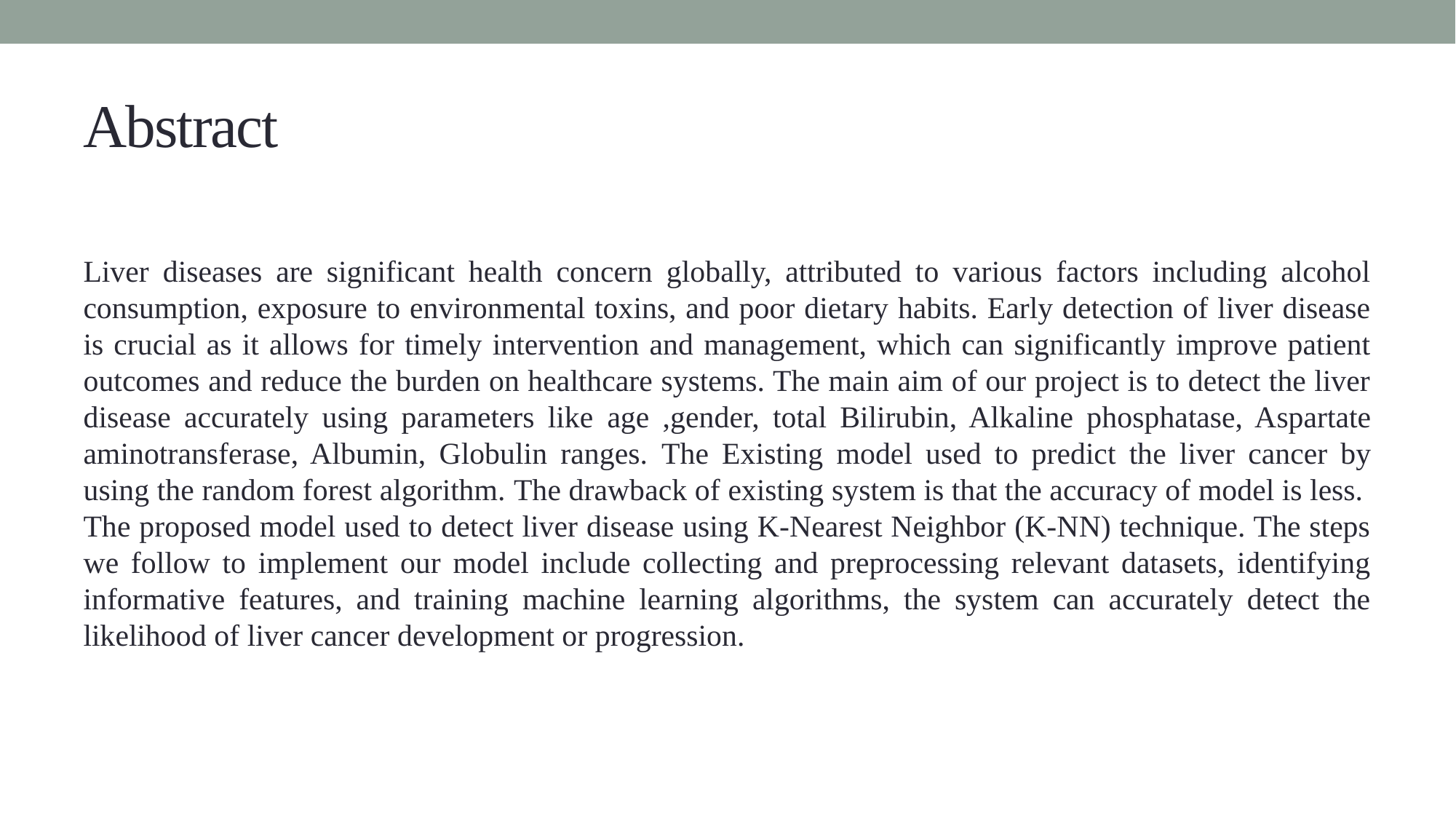

# Abstract
Liver diseases are significant health concern globally, attributed to various factors including alcohol consumption, exposure to environmental toxins, and poor dietary habits. Early detection of liver disease is crucial as it allows for timely intervention and management, which can significantly improve patient outcomes and reduce the burden on healthcare systems. The main aim of our project is to detect the liver disease accurately using parameters like age ,gender, total Bilirubin, Alkaline phosphatase, Aspartate aminotransferase, Albumin, Globulin ranges. The Existing model used to predict the liver cancer by using the random forest algorithm. The drawback of existing system is that the accuracy of model is less.  The proposed model used to detect liver disease using K-Nearest Neighbor (K-NN) technique. The steps we follow to implement our model include collecting and preprocessing relevant datasets, identifying informative features, and training machine learning algorithms, the system can accurately detect the likelihood of liver cancer development or progression.